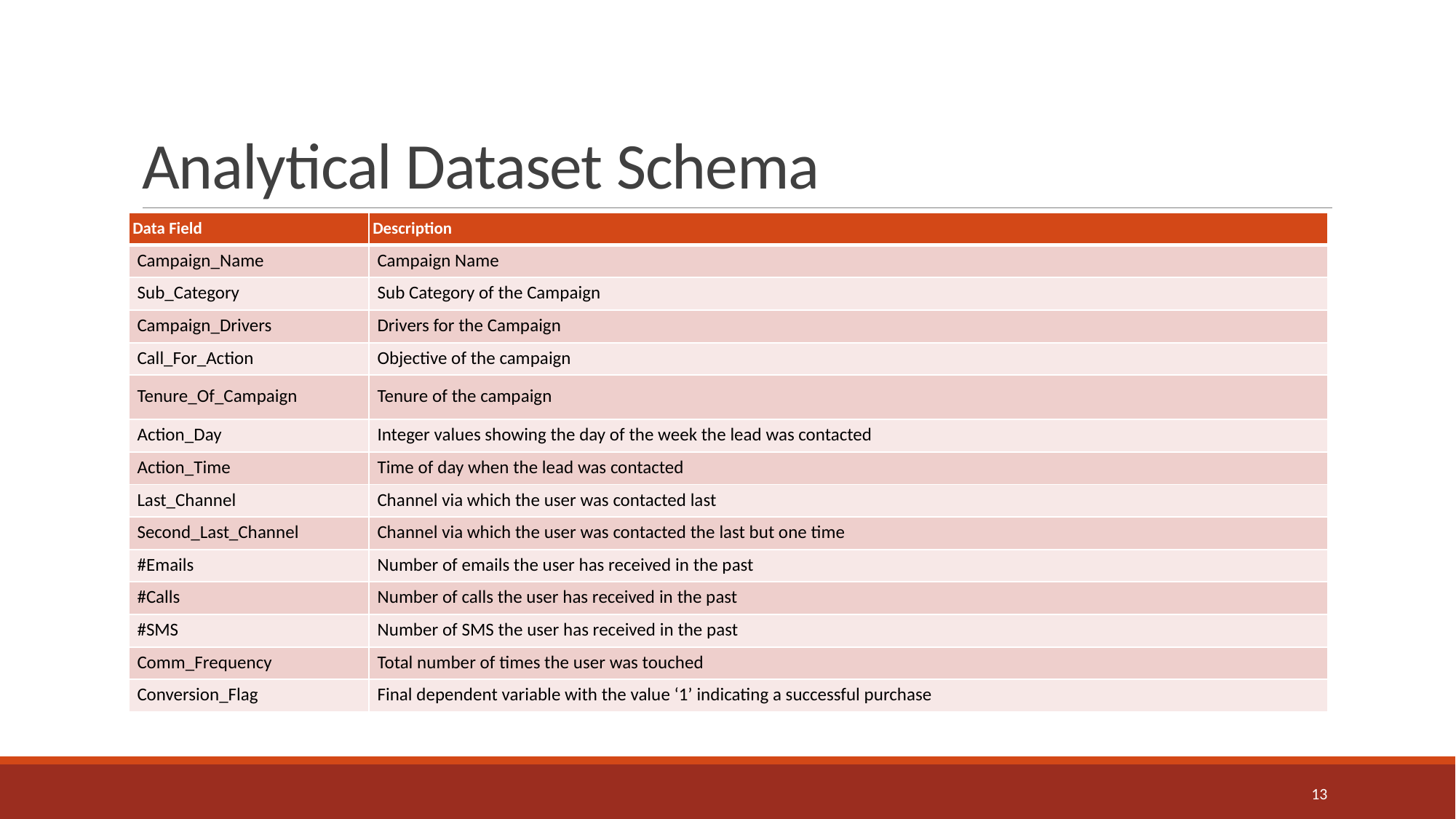

# Analytical Dataset Schema
| Data Field | Description |
| --- | --- |
| Campaign\_Name | Campaign Name |
| Sub\_Category | Sub Category of the Campaign |
| Campaign\_Drivers | Drivers for the Campaign |
| Call\_For\_Action | Objective of the campaign |
| Tenure\_Of\_Campaign | Tenure of the campaign |
| Action\_Day | Integer values showing the day of the week the lead was contacted |
| Action\_Time | Time of day when the lead was contacted |
| Last\_Channel | Channel via which the user was contacted last |
| Second\_Last\_Channel | Channel via which the user was contacted the last but one time |
| #Emails | Number of emails the user has received in the past |
| #Calls | Number of calls the user has received in the past |
| #SMS | Number of SMS the user has received in the past |
| Comm\_Frequency | Total number of times the user was touched |
| Conversion\_Flag | Final dependent variable with the value ‘1’ indicating a successful purchase |
13